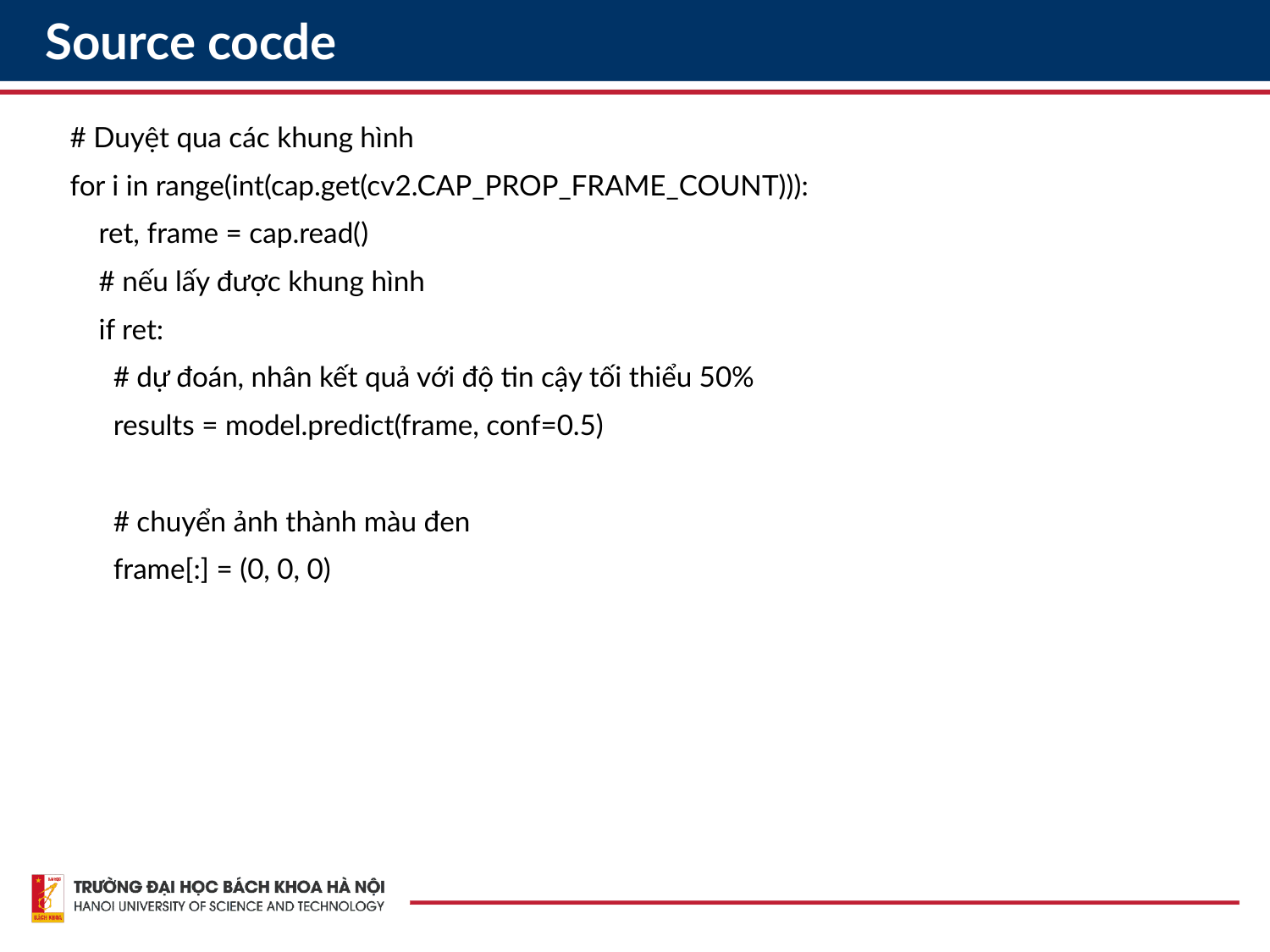

# Source cocde
# Duyệt qua các khung hình
for i in range(int(cap.get(cv2.CAP_PROP_FRAME_COUNT))):
    ret, frame = cap.read()
    # nếu lấy được khung hình
    if ret:
      # dự đoán, nhân kết quả với độ tin cậy tối thiểu 50%
      results = model.predict(frame, conf=0.5)

      # chuyển ảnh thành màu đen
      frame[:] = (0, 0, 0)
9